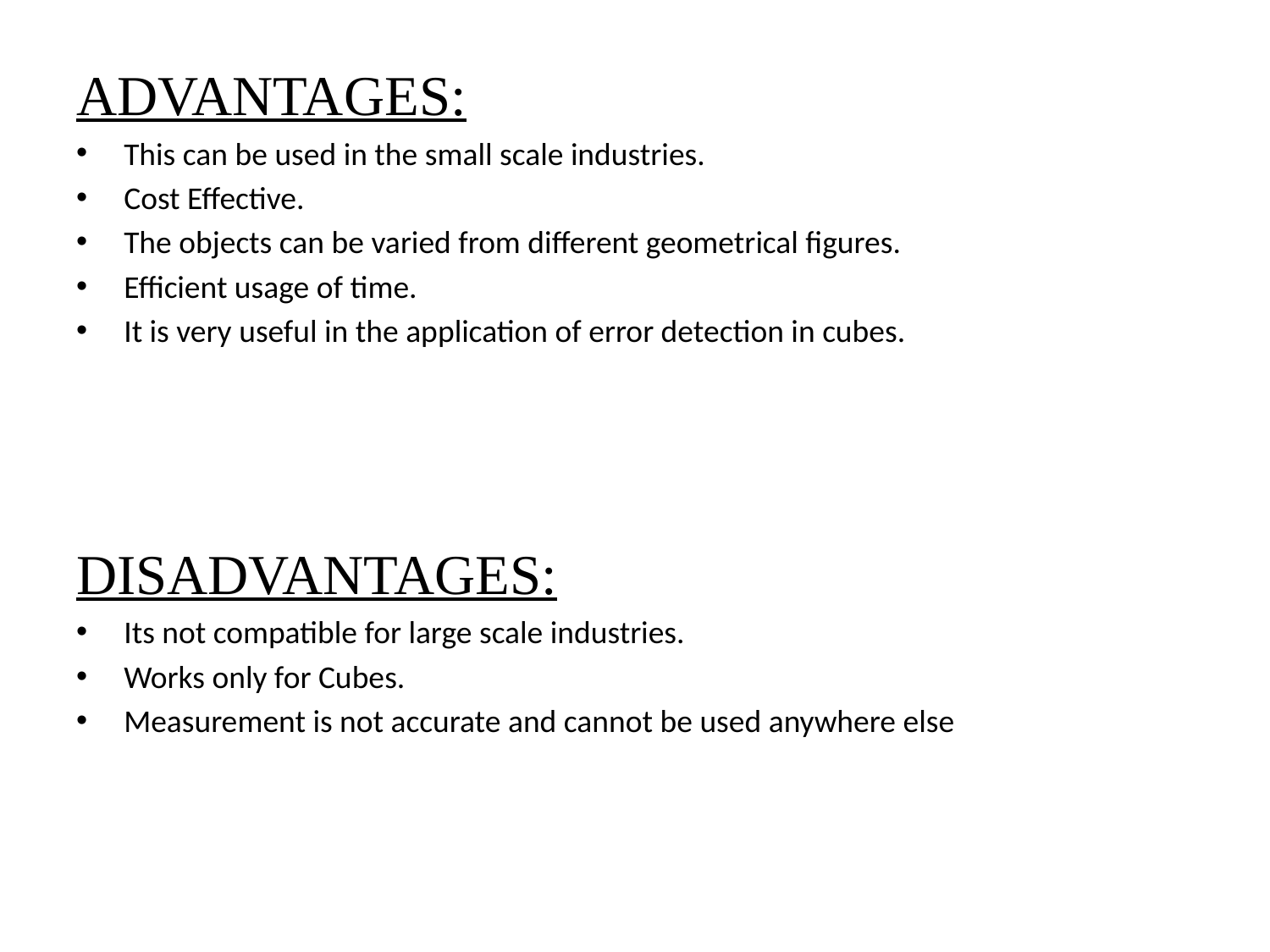

ADVANTAGES:
This can be used in the small scale industries.
Cost Effective.
The objects can be varied from different geometrical figures.
Efficient usage of time.
It is very useful in the application of error detection in cubes.

DISADVANTAGES:
Its not compatible for large scale industries.
Works only for Cubes.
Measurement is not accurate and cannot be used anywhere else